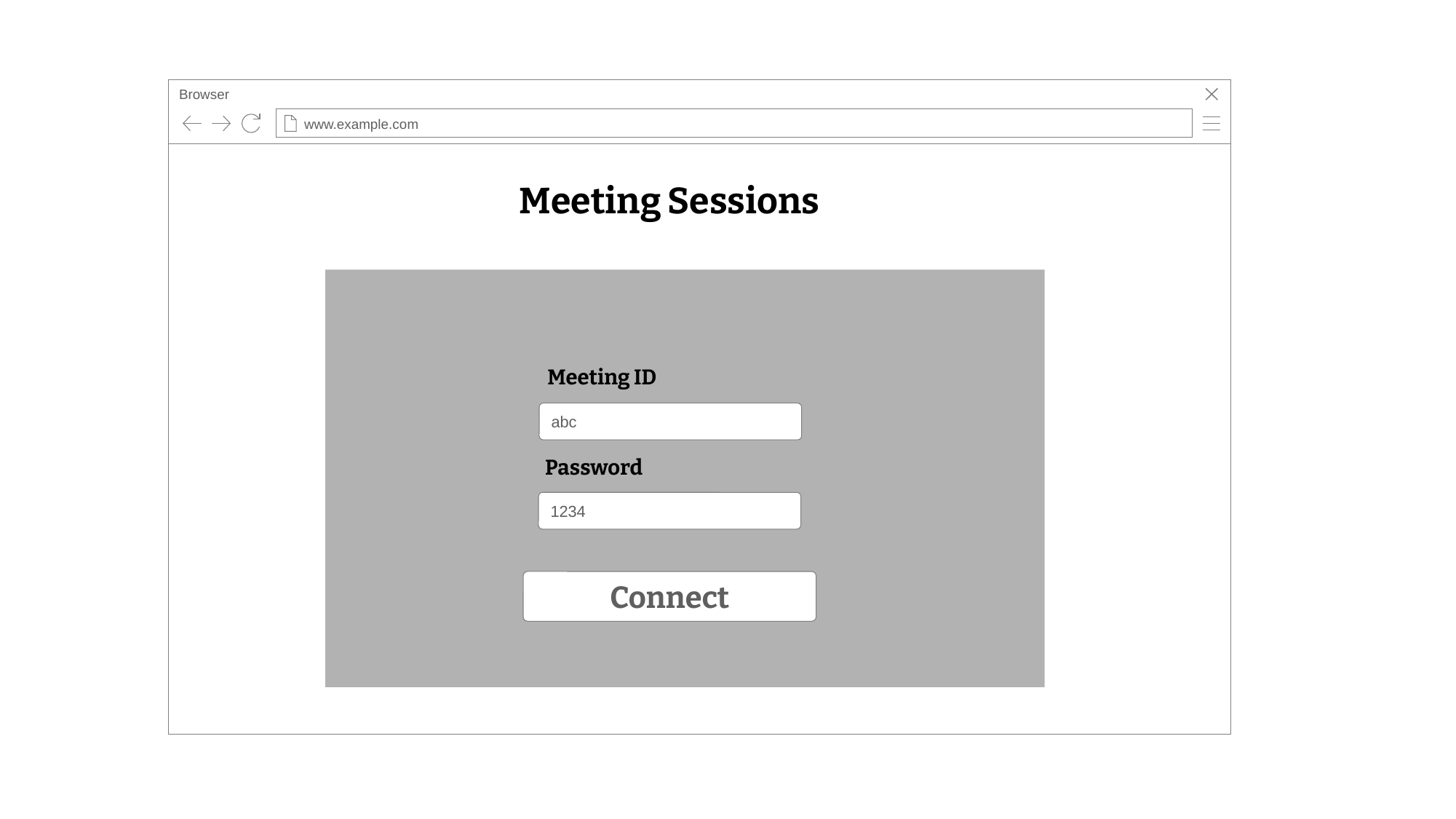

Browser

www.example.com

Meeting Sessions

Meeting ID
abc
Password
1234
Connect